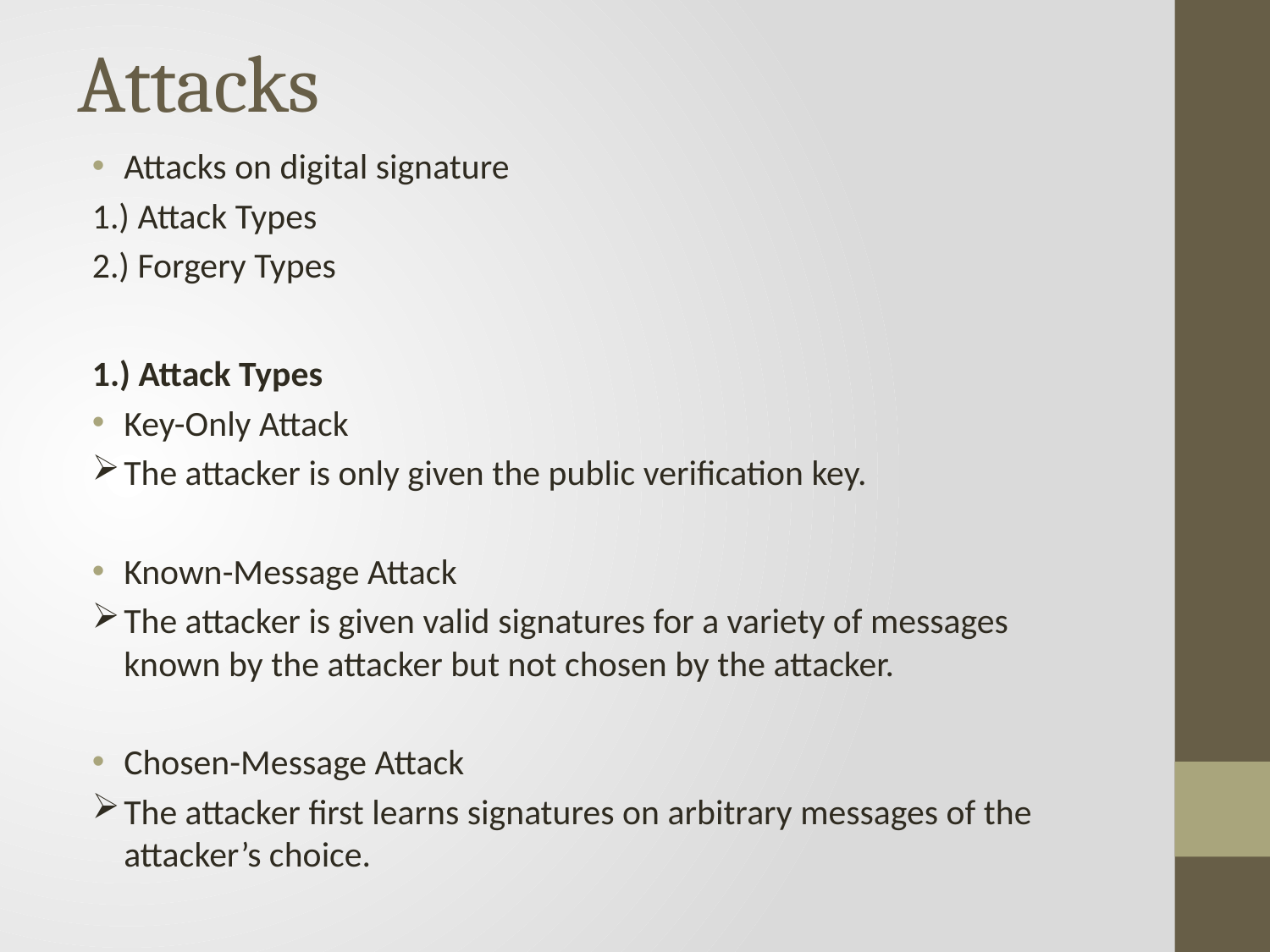

# Attacks
Attacks on digital signature
1.) Attack Types
2.) Forgery Types

1.) Attack Types
Key-Only Attack
The attacker is only given the public verification key.

Known-Message Attack
The attacker is given valid signatures for a variety of messages known by the attacker but not chosen by the attacker.

Chosen-Message Attack
The attacker first learns signatures on arbitrary messages of the attacker’s choice.